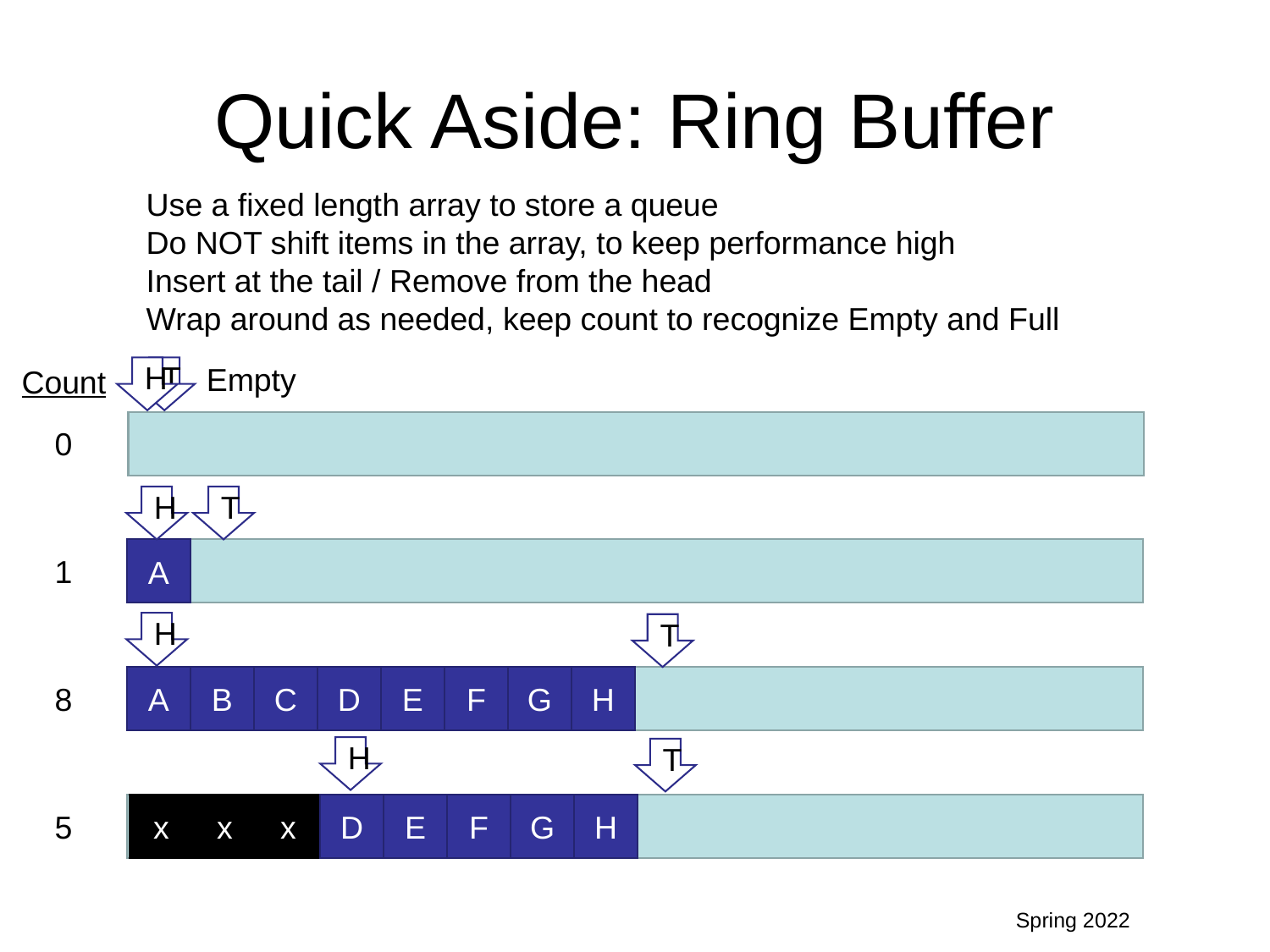

# Quick Aside: Ring Buffer
Use a fixed length array to store a queue
Do NOT shift items in the array, to keep performance high
Insert at the tail / Remove from the head
Wrap around as needed, keep count to recognize Empty and Full
Empty
Count
H
T

0
H
T

A
1
H
T

A
B
C
D
E
F
G
H
8
H
T

x
x
x
D
E
F
G
H
5
Spring 2022